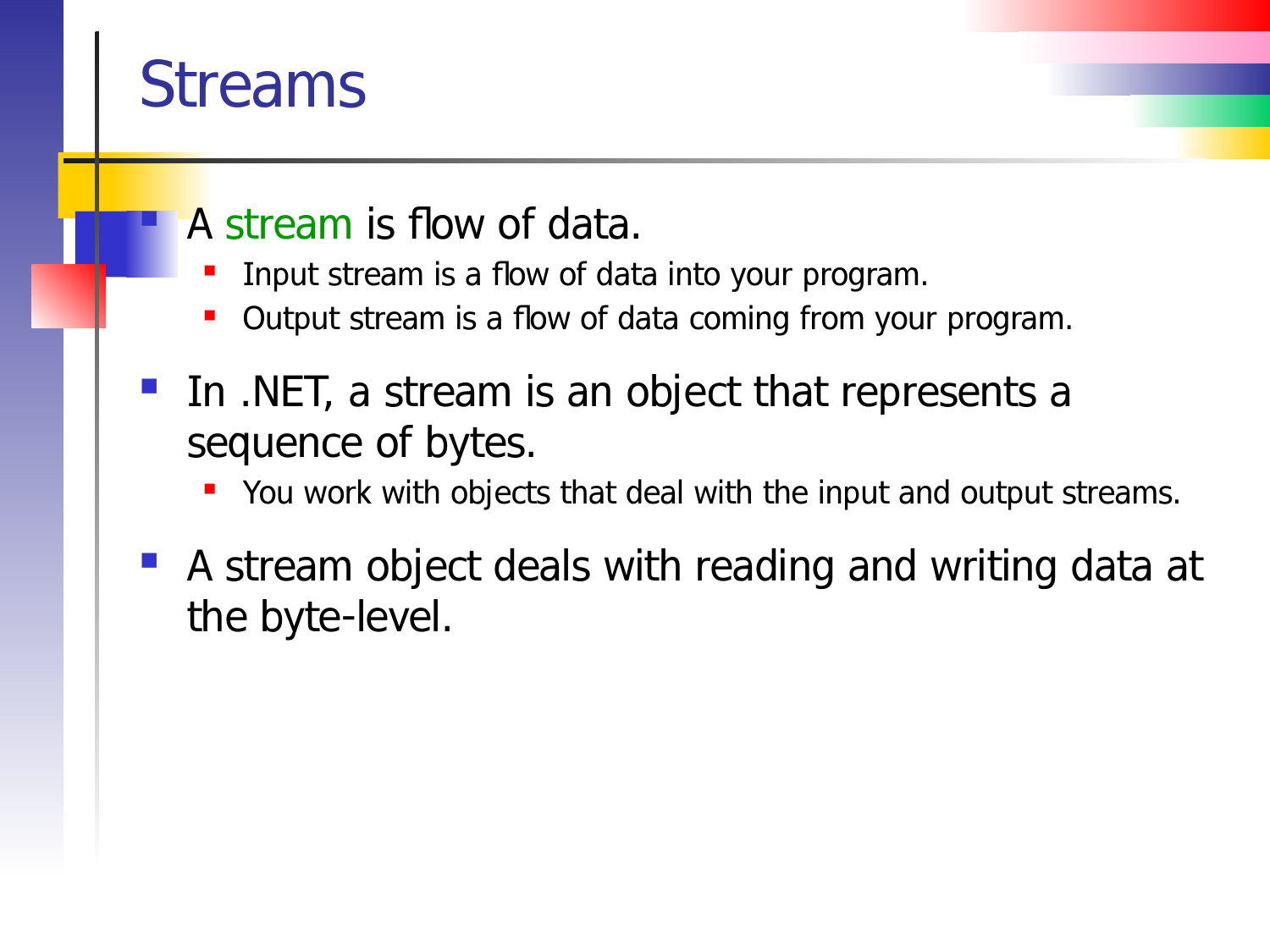

# Streams
A stream is flow of data.
Input stream is a flow of data into your program.
Output stream is a flow of data coming from your program.

In .NET, a stream is an object that represents a sequence of bytes.
You work with objects that deal with the input and output streams.

A stream object deals with reading and writing data at the byte-level.